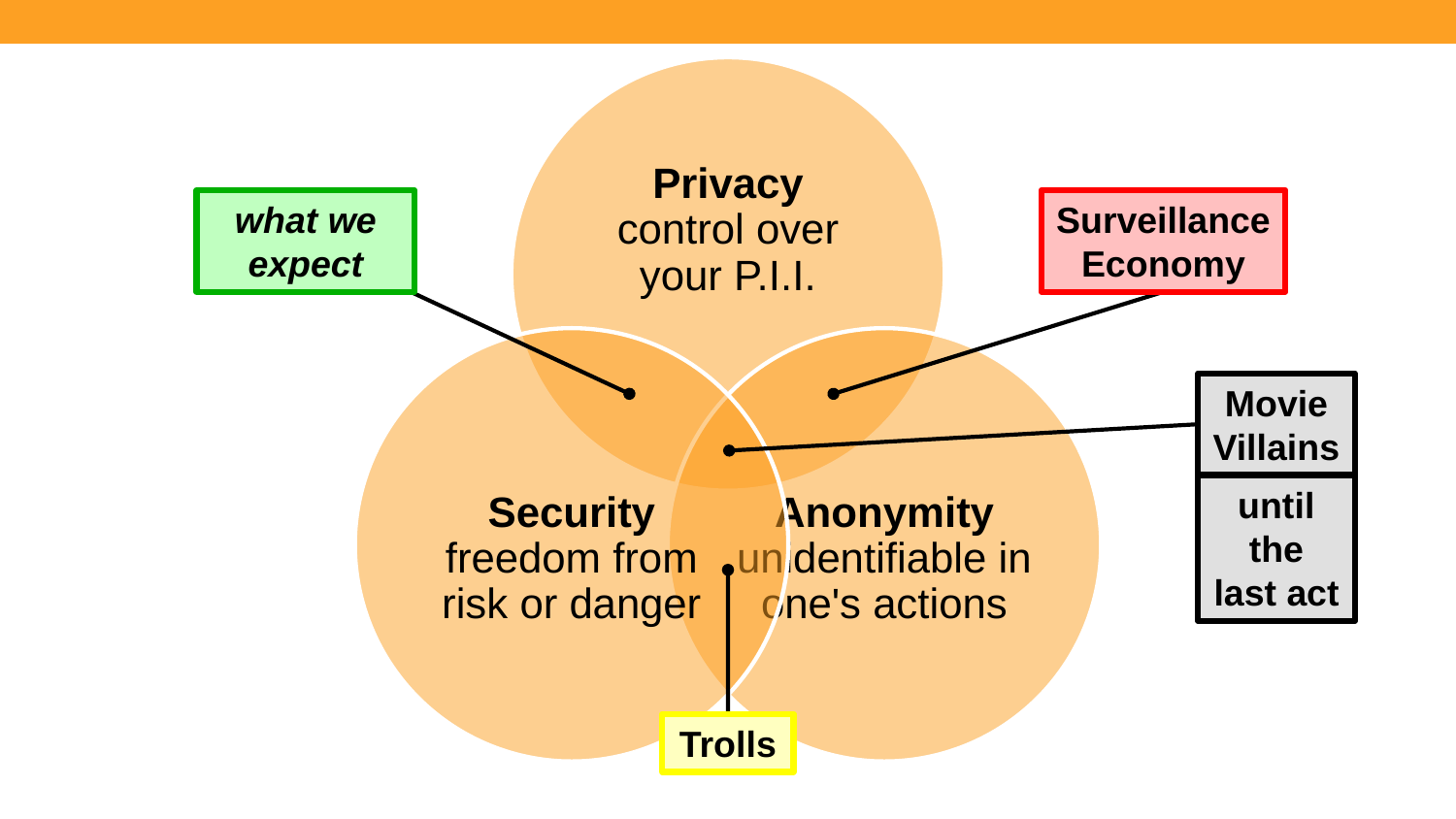

Privacy
control over your P.I.I.
Anonymity unidentifiable in one's actions
Security freedom from risk or danger
what we expect
Surveillance Economy
Movie Villains
until
the
last act
Trolls